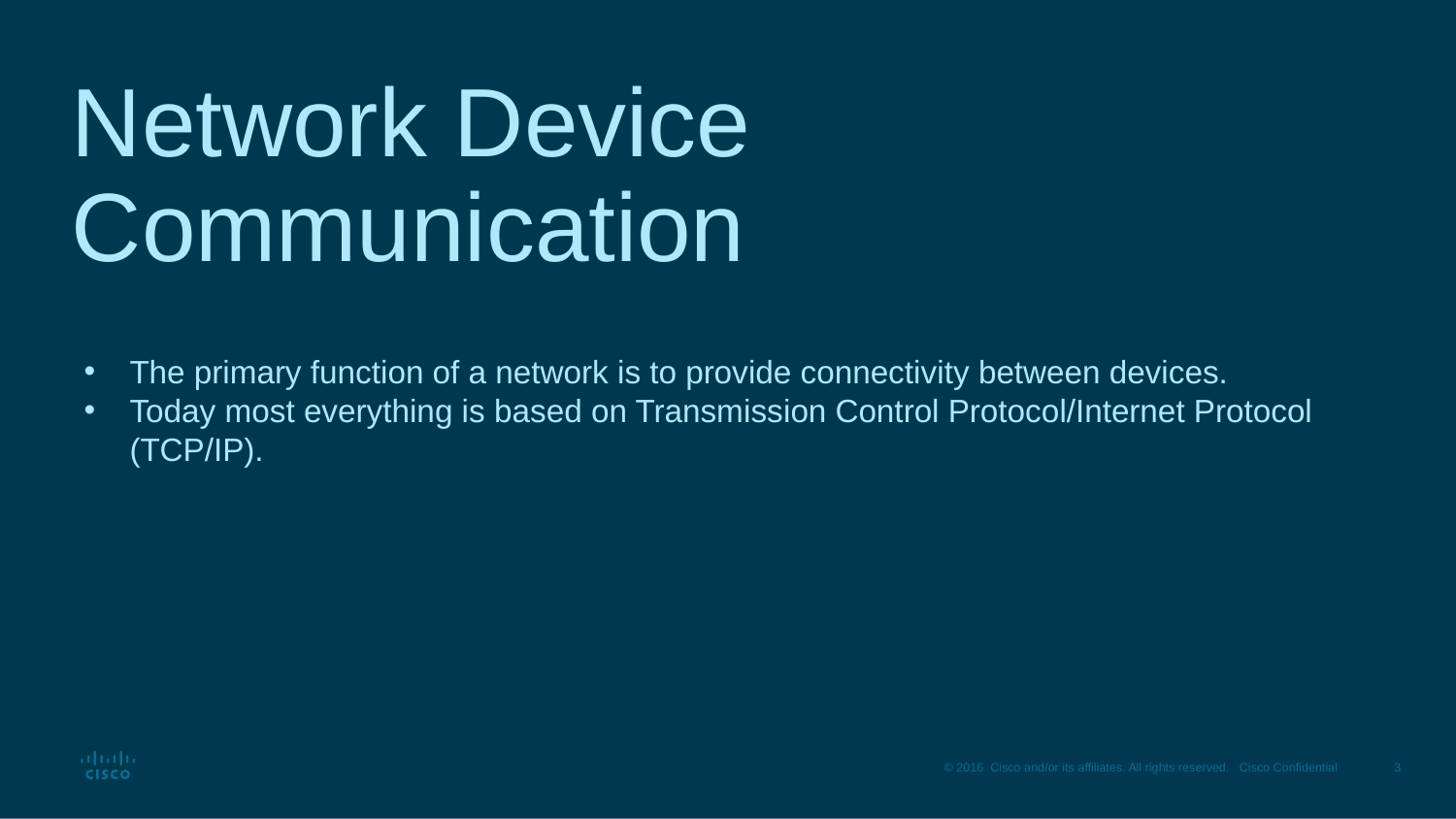

# Network Device Communication
The primary function of a network is to provide connectivity between devices.
Today most everything is based on Transmission Control Protocol/Internet Protocol (TCP/IP).